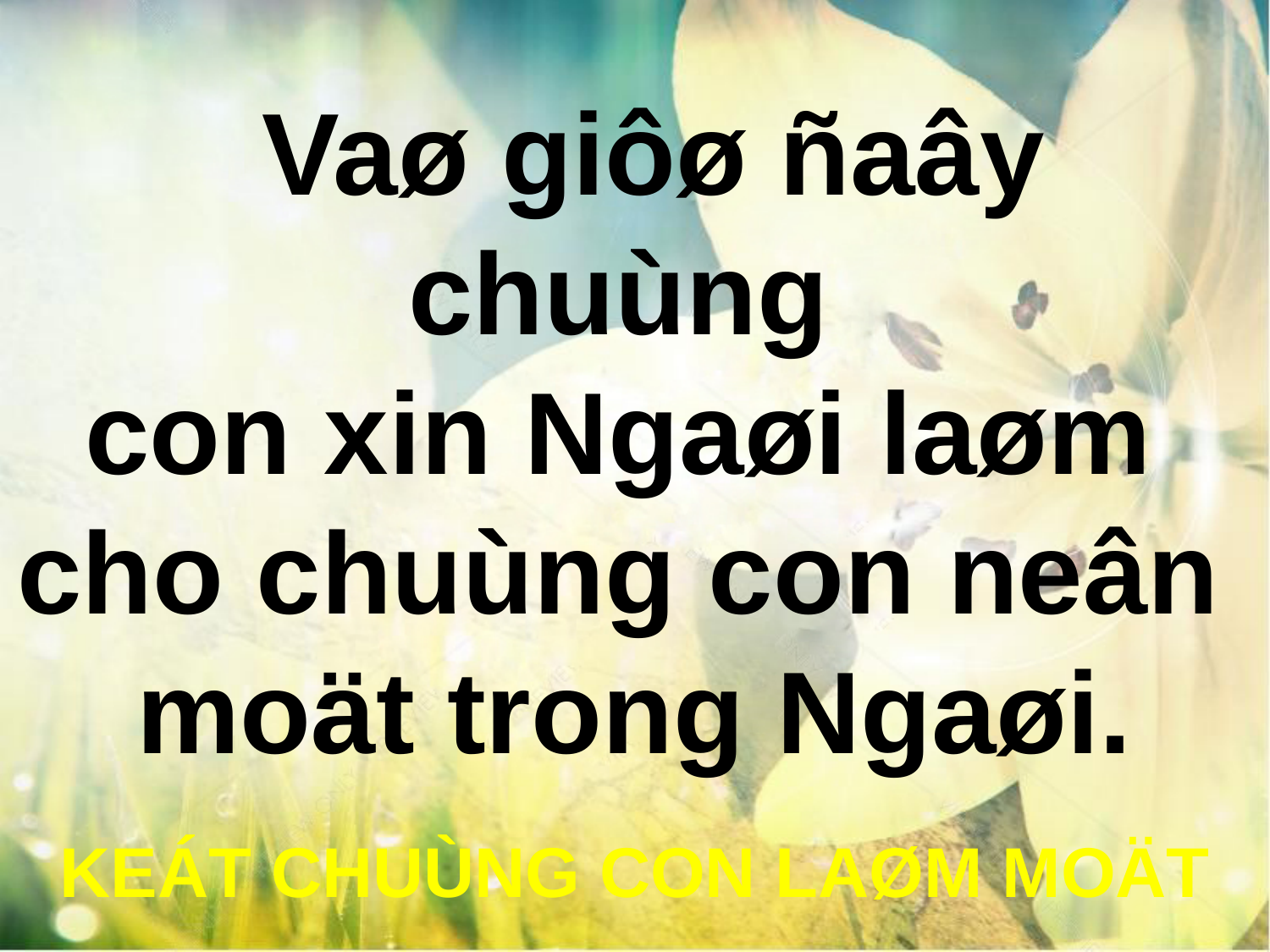

Vaø giôø ñaây chuùng
con xin Ngaøi laøm
cho chuùng con neân
moät trong Ngaøi.
KEÁT CHUÙNG CON LAØM MOÄT